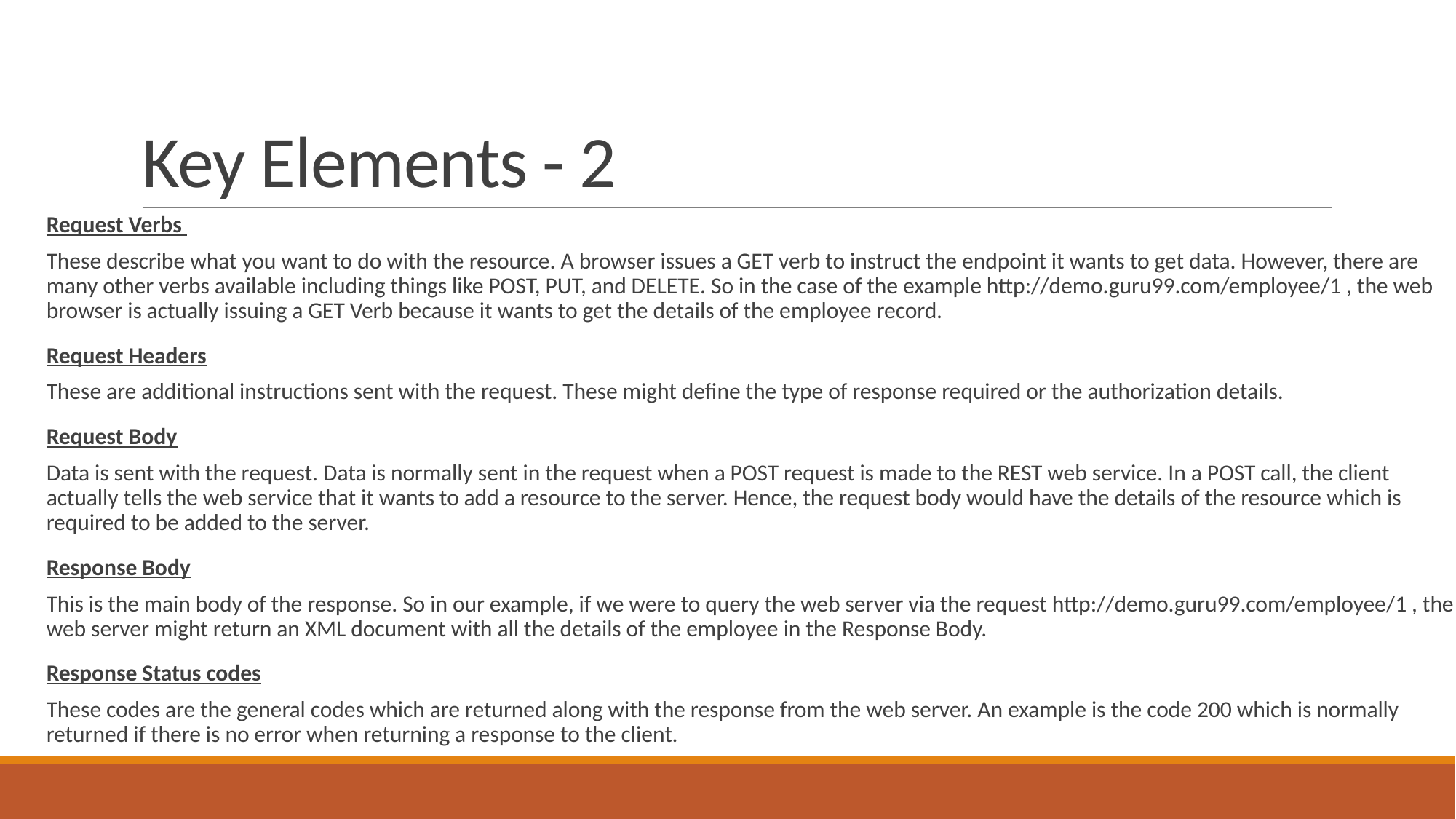

# Key Elements - 2
Request Verbs
These describe what you want to do with the resource. A browser issues a GET verb to instruct the endpoint it wants to get data. However, there are many other verbs available including things like POST, PUT, and DELETE. So in the case of the example http://demo.guru99.com/employee/1 , the web browser is actually issuing a GET Verb because it wants to get the details of the employee record.
Request Headers
These are additional instructions sent with the request. These might define the type of response required or the authorization details.
Request Body
Data is sent with the request. Data is normally sent in the request when a POST request is made to the REST web service. In a POST call, the client actually tells the web service that it wants to add a resource to the server. Hence, the request body would have the details of the resource which is required to be added to the server.
Response Body
This is the main body of the response. So in our example, if we were to query the web server via the request http://demo.guru99.com/employee/1 , the web server might return an XML document with all the details of the employee in the Response Body.
Response Status codes
These codes are the general codes which are returned along with the response from the web server. An example is the code 200 which is normally returned if there is no error when returning a response to the client.